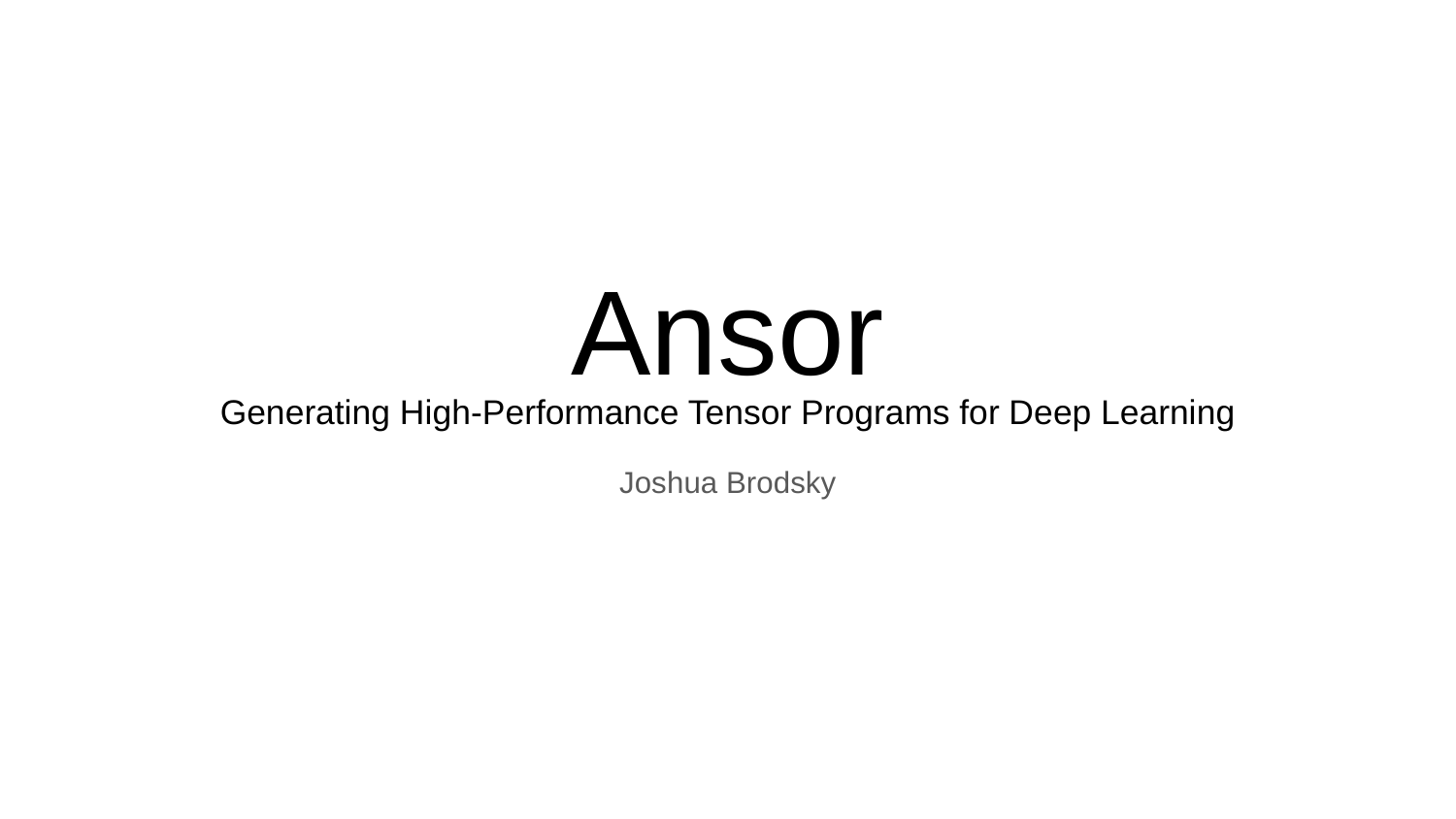

# Ansor
Generating High-Performance Tensor Programs for Deep Learning
Joshua Brodsky